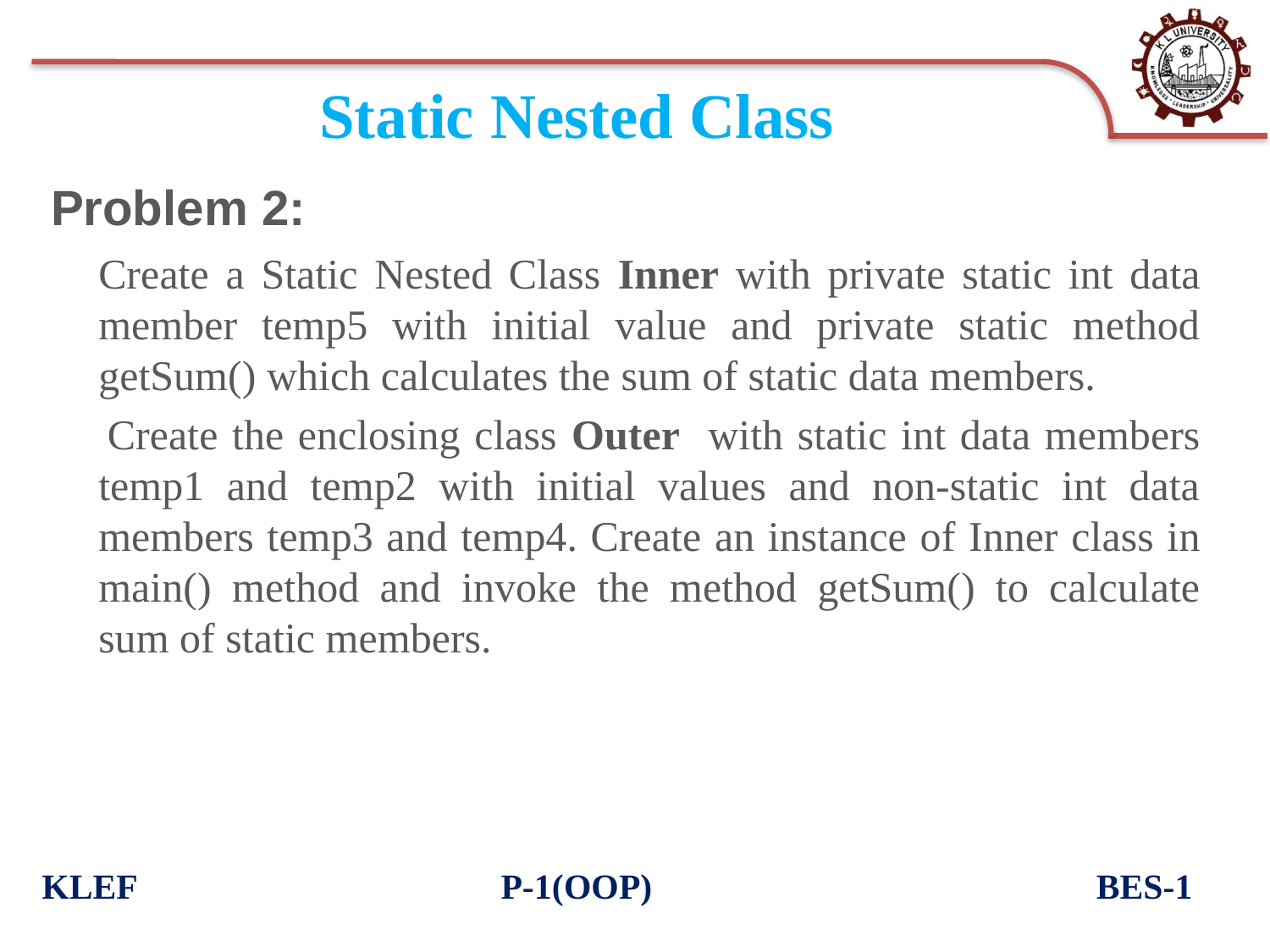

# Static Nested Class
Problem 2:
	Create a Static Nested Class Inner with private static int data member temp5 with initial value and private static method getSum() which calculates the sum of static data members.
    Create the enclosing class Outer  with static int data members temp1 and temp2 with initial values and non-static int data members temp3 and temp4. Create an instance of Inner class in main() method and invoke the method getSum() to calculate sum of static members.
KLEF                                         P-1(OOP)                                                  BES-1